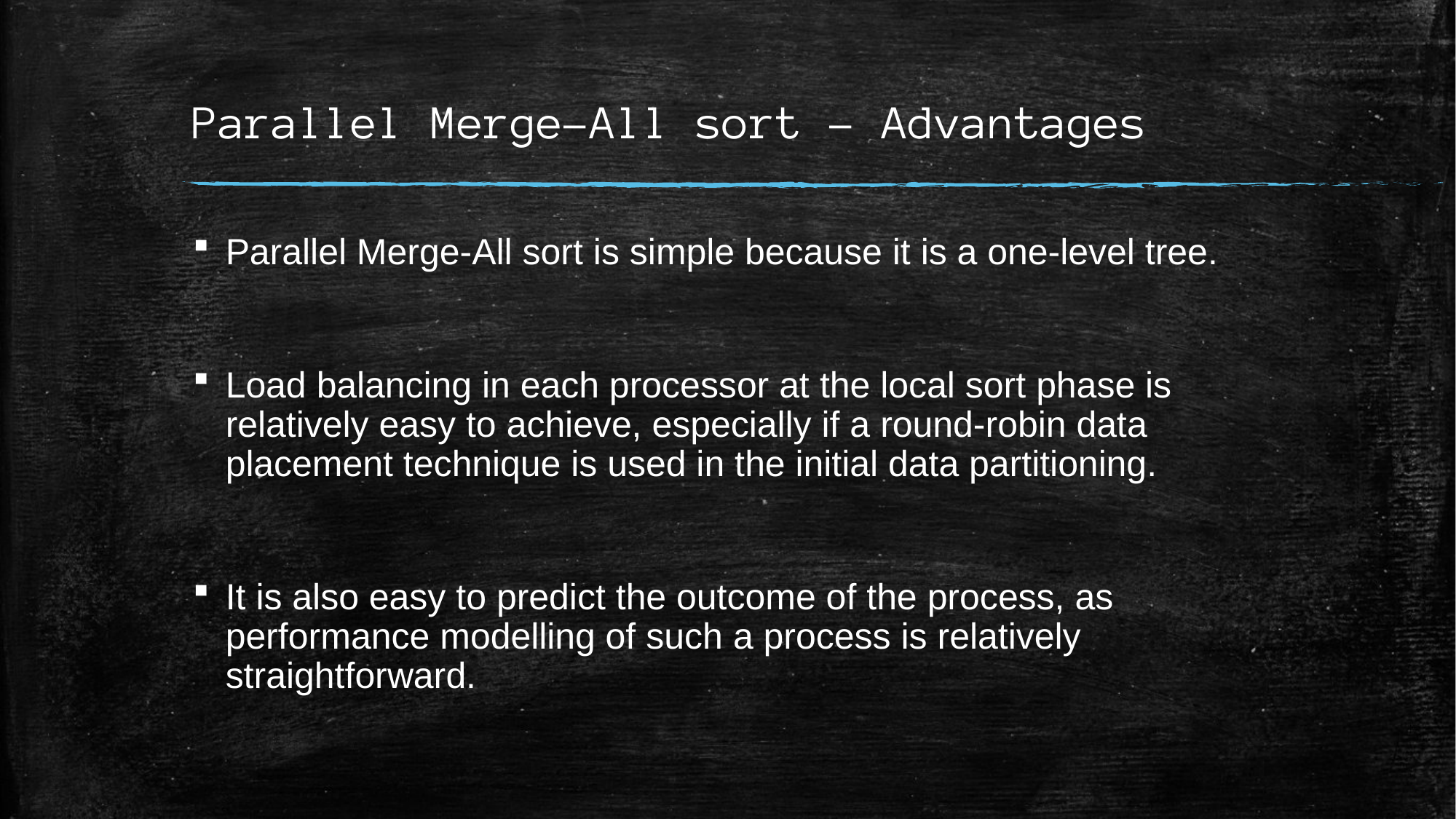

# Parallel Merge-All sort - Advantages
Parallel Merge-All sort is simple because it is a one-level tree.

Load balancing in each processor at the local sort phase is relatively easy to achieve, especially if a round-robin data placement technique is used in the initial data partitioning.

It is also easy to predict the outcome of the process, as performance modelling of such a process is relatively straightforward.